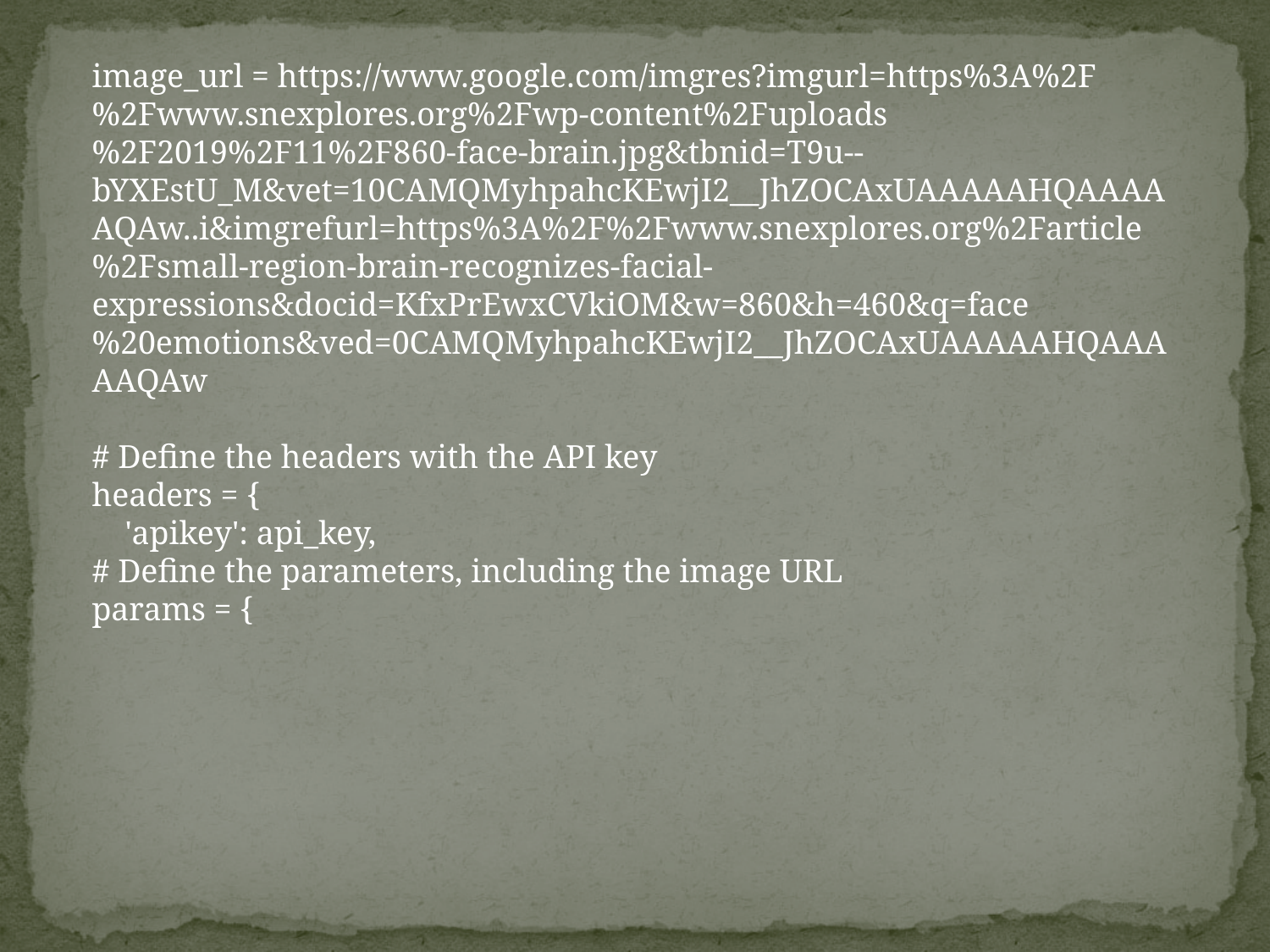

image_url = https://www.google.com/imgres?imgurl=https%3A%2F%2Fwww.snexplores.org%2Fwp-content%2Fuploads%2F2019%2F11%2F860-face-brain.jpg&tbnid=T9u--bYXEstU_M&vet=10CAMQMyhpahcKEwjI2__JhZOCAxUAAAAAHQAAAAAQAw..i&imgrefurl=https%3A%2F%2Fwww.snexplores.org%2Farticle%2Fsmall-region-brain-recognizes-facial-expressions&docid=KfxPrEwxCVkiOM&w=860&h=460&q=face%20emotions&ved=0CAMQMyhpahcKEwjI2__JhZOCAxUAAAAAHQAAAAAQAw

# Define the headers with the API key
headers = {
    'apikey': api_key,
# Define the parameters, including the image URL
params = {